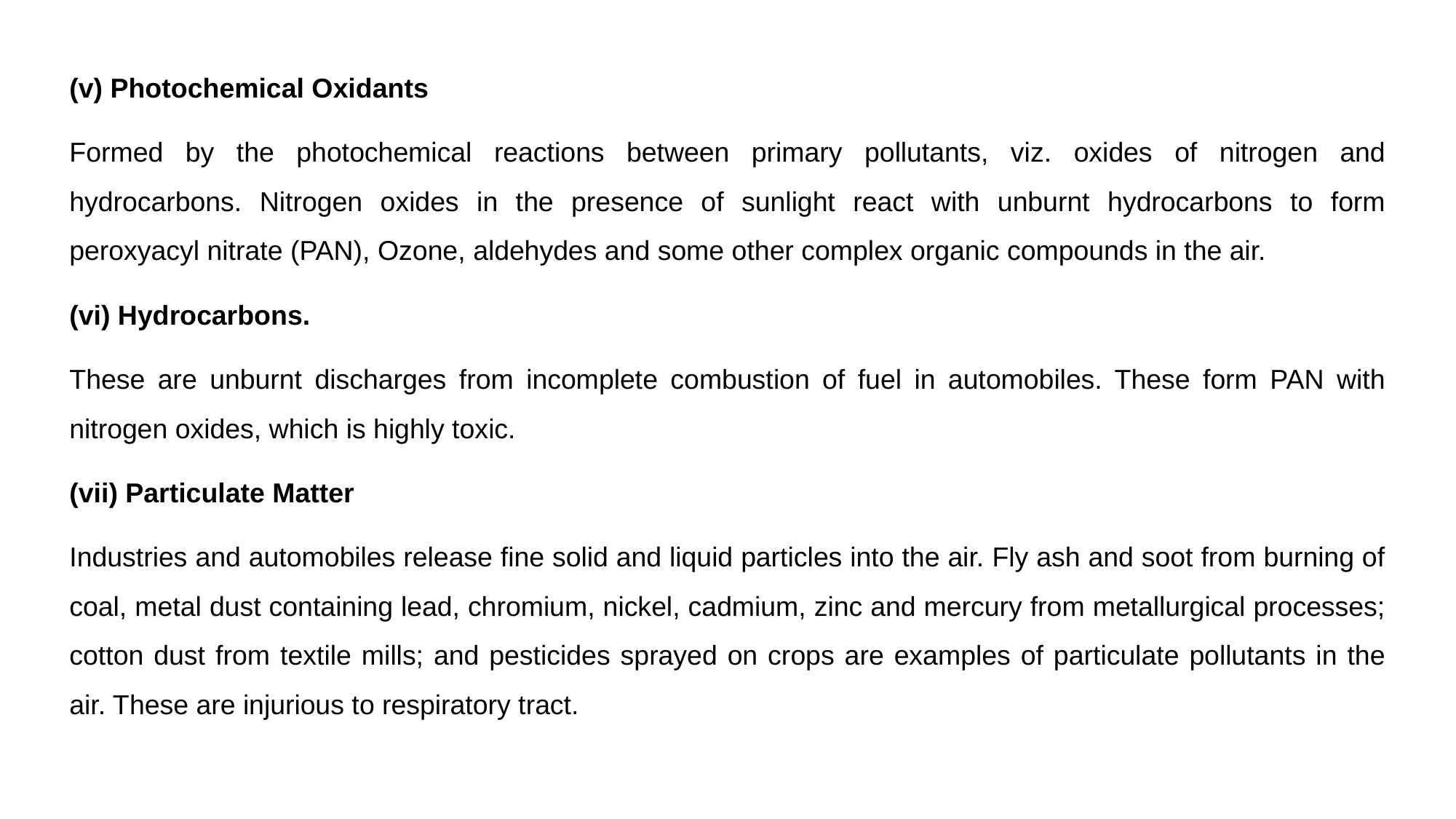

(v) Photochemical Oxidants
Formed by the photochemical reactions between primary pollutants, viz. oxides of nitrogen and hydrocarbons. Nitrogen oxides in the presence of sunlight react with unburnt hydrocarbons to form peroxyacyl nitrate (PAN), Ozone, aldehydes and some other complex organic compounds in the air.
(vi) Hydrocarbons.
These are unburnt discharges from incomplete combustion of fuel in automobiles. These form PAN with nitrogen oxides, which is highly toxic.
(vii) Particulate Matter
Industries and automobiles release fine solid and liquid particles into the air. Fly ash and soot from burning of coal, metal dust containing lead, chromium, nickel, cadmium, zinc and mercury from metallurgical processes; cotton dust from textile mills; and pesticides sprayed on crops are examples of particulate pollutants in the air. These are injurious to respiratory tract.